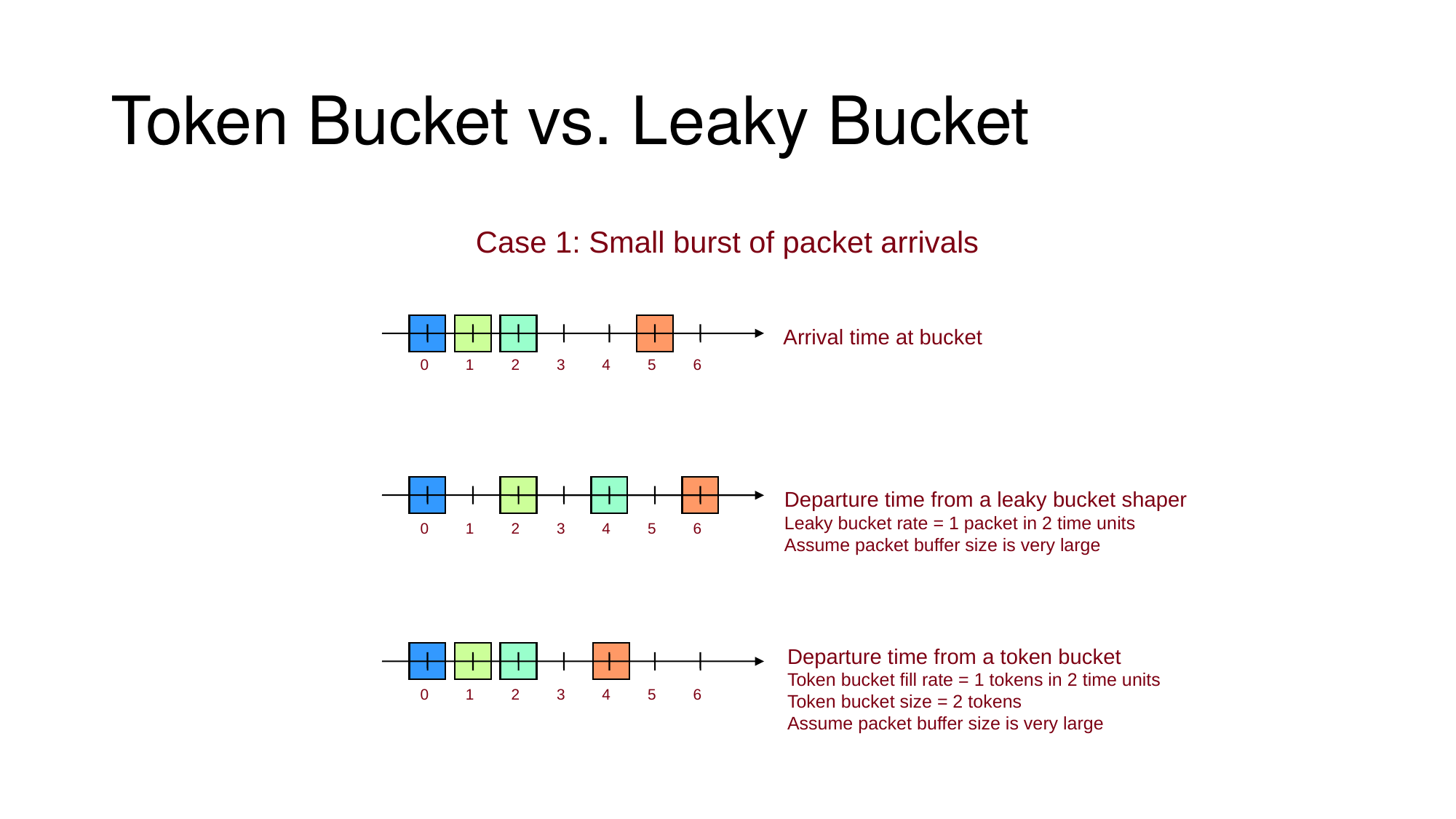

# Token Bucket vs. Leaky Bucket
Case 1: Small burst of packet arrivals

Arrival time at bucket

0
1
2
3
4
5
6

Departure time from a leaky bucket shaper
Leaky bucket rate = 1 packet in 2 time units
Assume packet buffer size is very large

0
1
2
3
4
5
6
Departure time from a token bucket
Token bucket fill rate = 1 tokens in 2 time units
Token bucket size = 2 tokens
Assume packet buffer size is very large

0
1
2
3
4
5
6